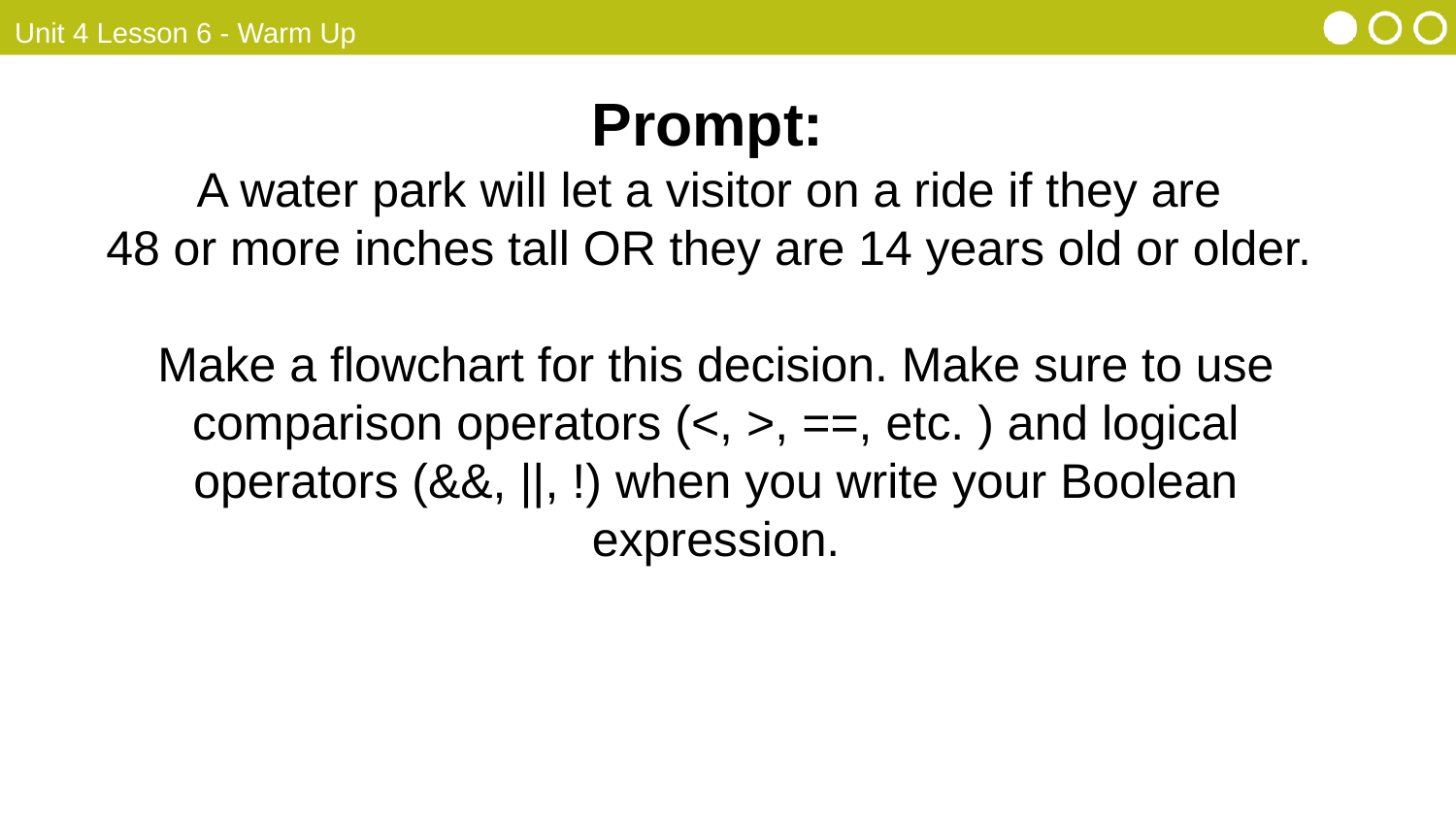

Unit 4 Lesson 6 - Warm Up
Prompt:
A water park will let a visitor on a ride if they are
48 or more inches tall OR they are 14 years old or older.

Make a flowchart for this decision. Make sure to use comparison operators (<, >, ==, etc. ) and logical operators (&&, ||, !) when you write your Boolean expression.